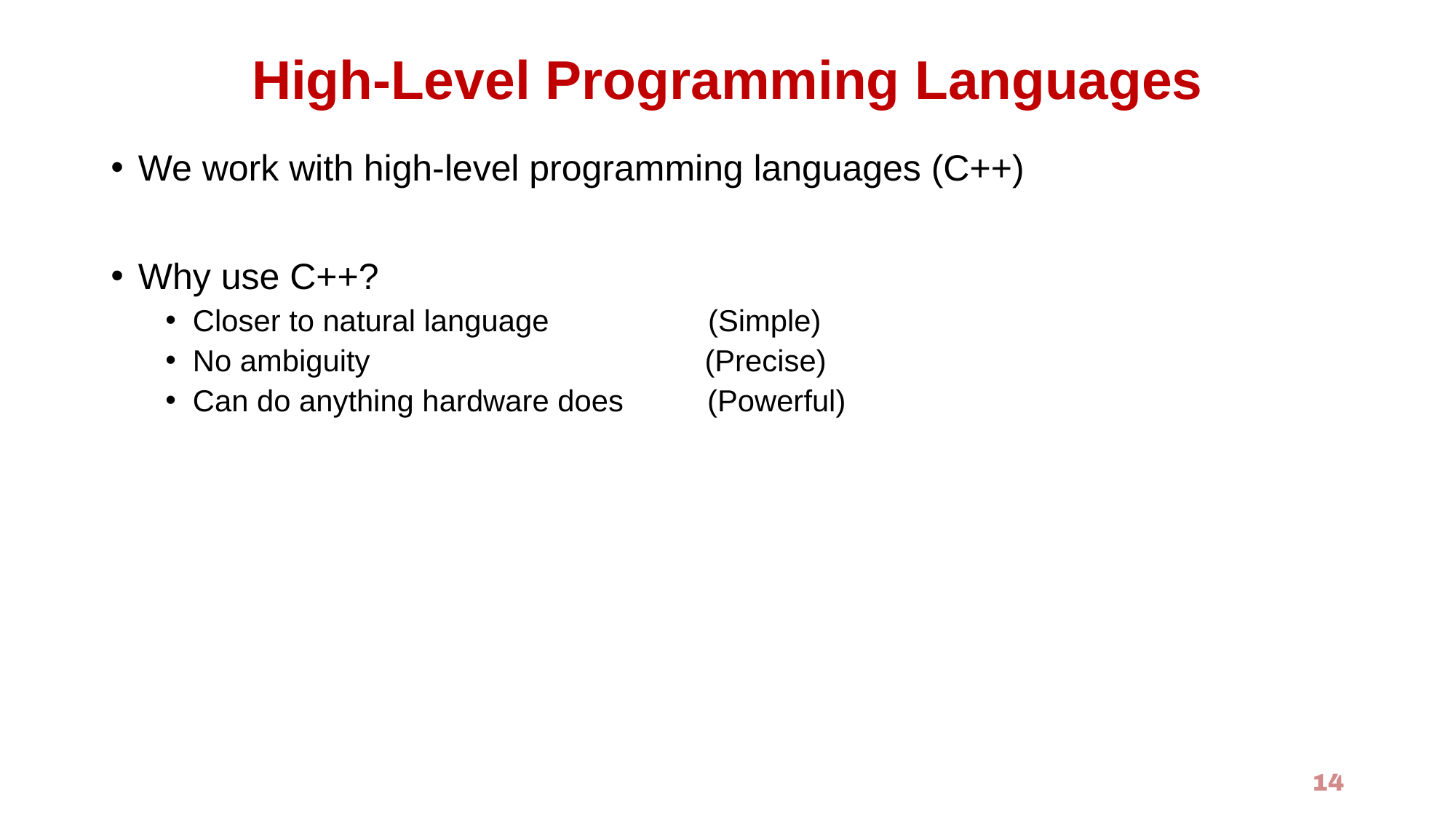

# High-Level Programming Languages
We work with high-level programming languages (C++)

Why use C++?
Closer to natural language                   (Simple)
No ambiguity                                        (Precise)
Can do anything hardware does          (Powerful)
14